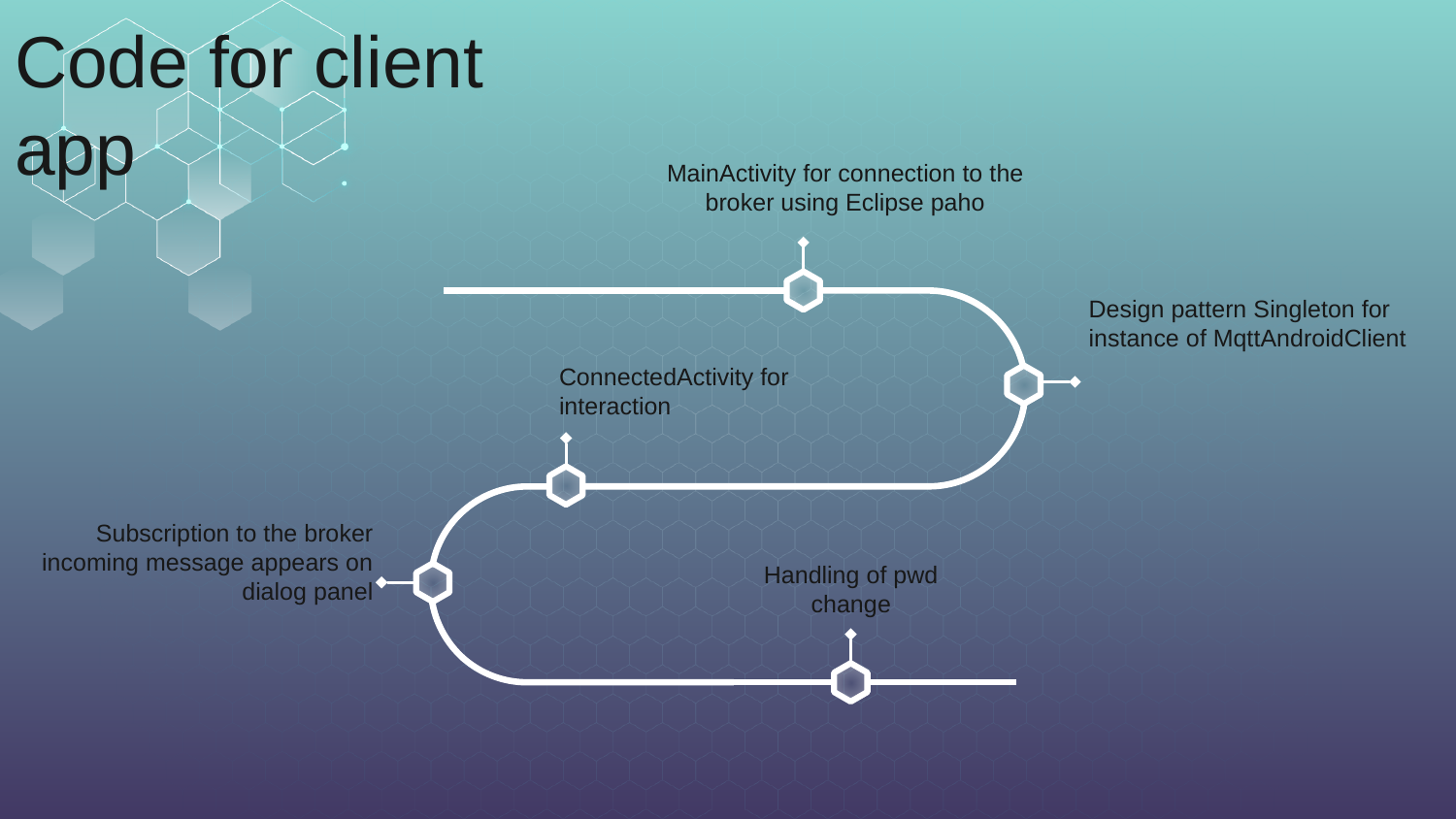

# Code for client app
MainActivity for connection to the broker using Eclipse paho

Design pattern Singleton for instance of MqttAndroidClient
ConnectedActivity for interaction
Subscription to the broker incoming message appears on dialog panel
Handling of pwd change